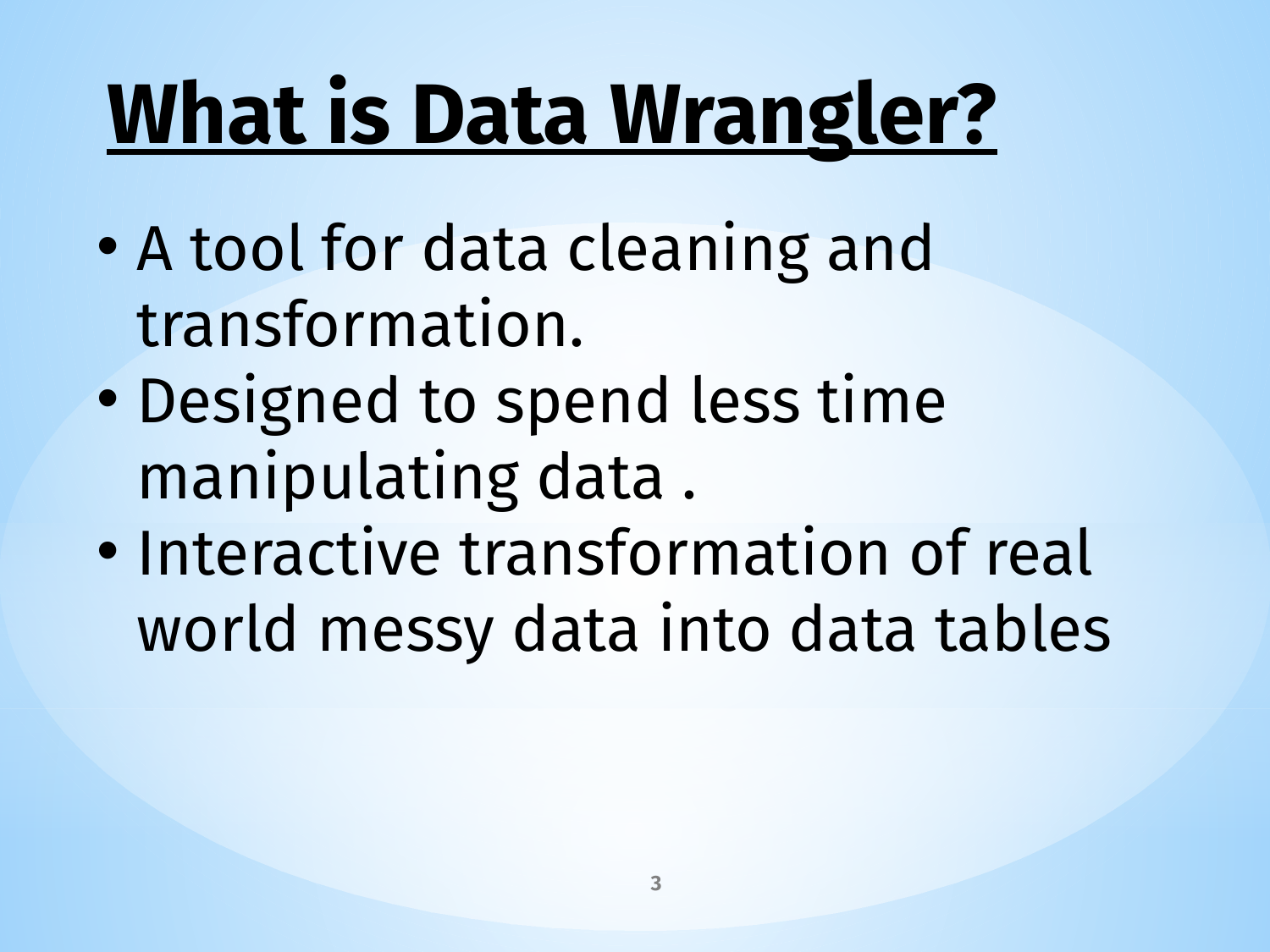

What is Data Wrangler?
A tool for data cleaning and transformation.
Designed to spend less time manipulating data .
Interactive transformation of real world messy data into data tables
3